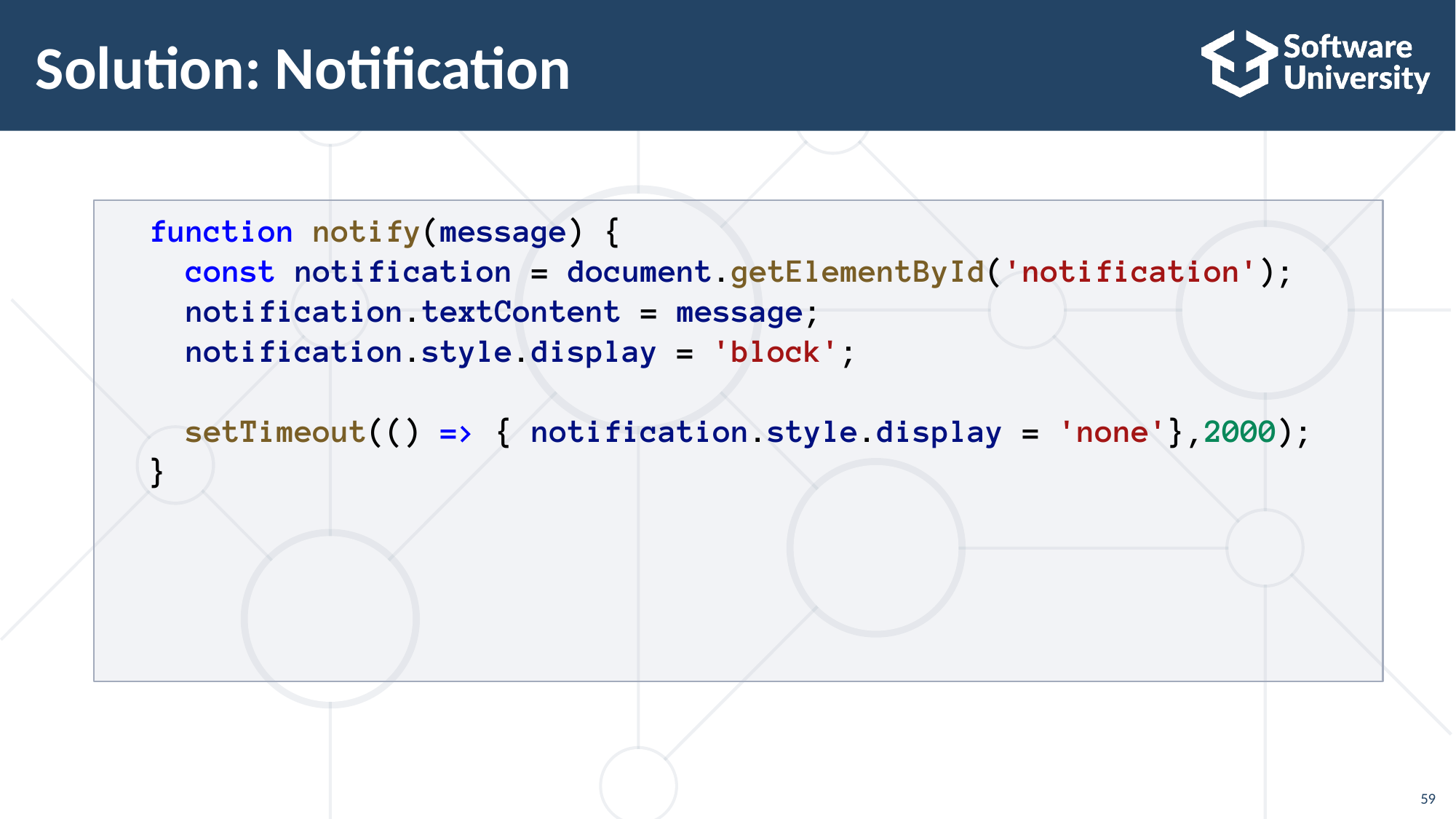

# Solution: Notification
function notify(message) {
  const notification = document.getElementById('notification');
  notification.textContent = message;
  notification.style.display = 'block';
    
  setTimeout(() => { notification.style.display = 'none'},2000);
}
59